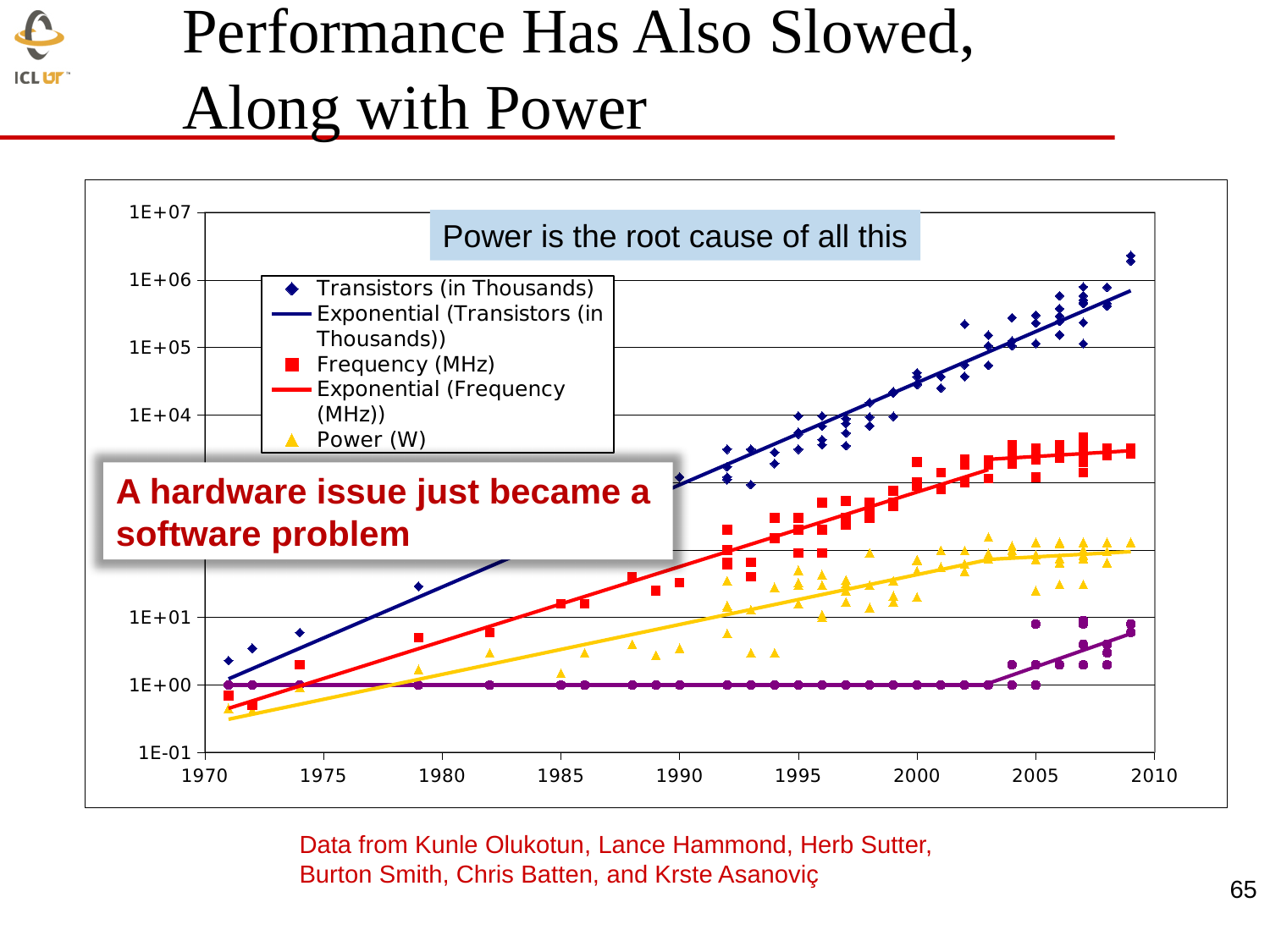

# Performance Has Also Slowed, Along with Power

### Chart

| Category | Transistors (in Thousands) | Frequency (MHz) | Power (W) | Cores |  |  |  |
|---|---|---|---|---|---|---|---|
Power is the root cause of all this
A hardware issue just became a
software problem
Data from Kunle Olukotun, Lance Hammond, Herb Sutter, Burton Smith, Chris Batten, and Krste Asanoviç
65